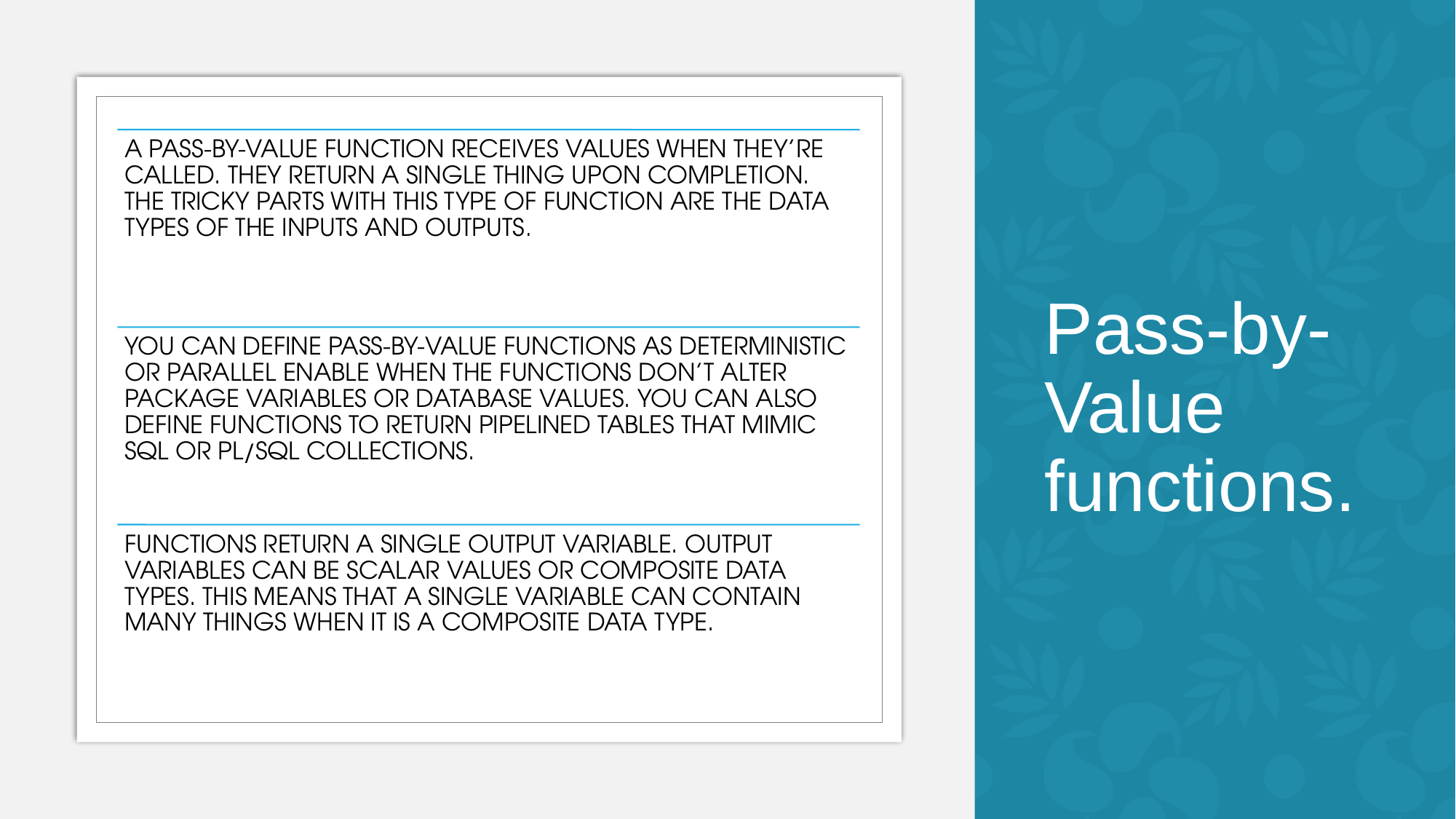

# Pass-by-Value functions.

A pass-by-value function receives values when they’re called. They return a single thing upon completion. The tricky parts with this type of function are the data types of the inputs and outputs.
You can define pass-by-value functions as deterministic or parallel enable when the functions don’t alter package variables or database values. You can also define functions to return pipelined tables that mimic SQL or PL/SQL collections.
Functions return a single output variable. Output variables can be scalar values or composite data types. This means that a single variable can contain many things when it is a composite data type.